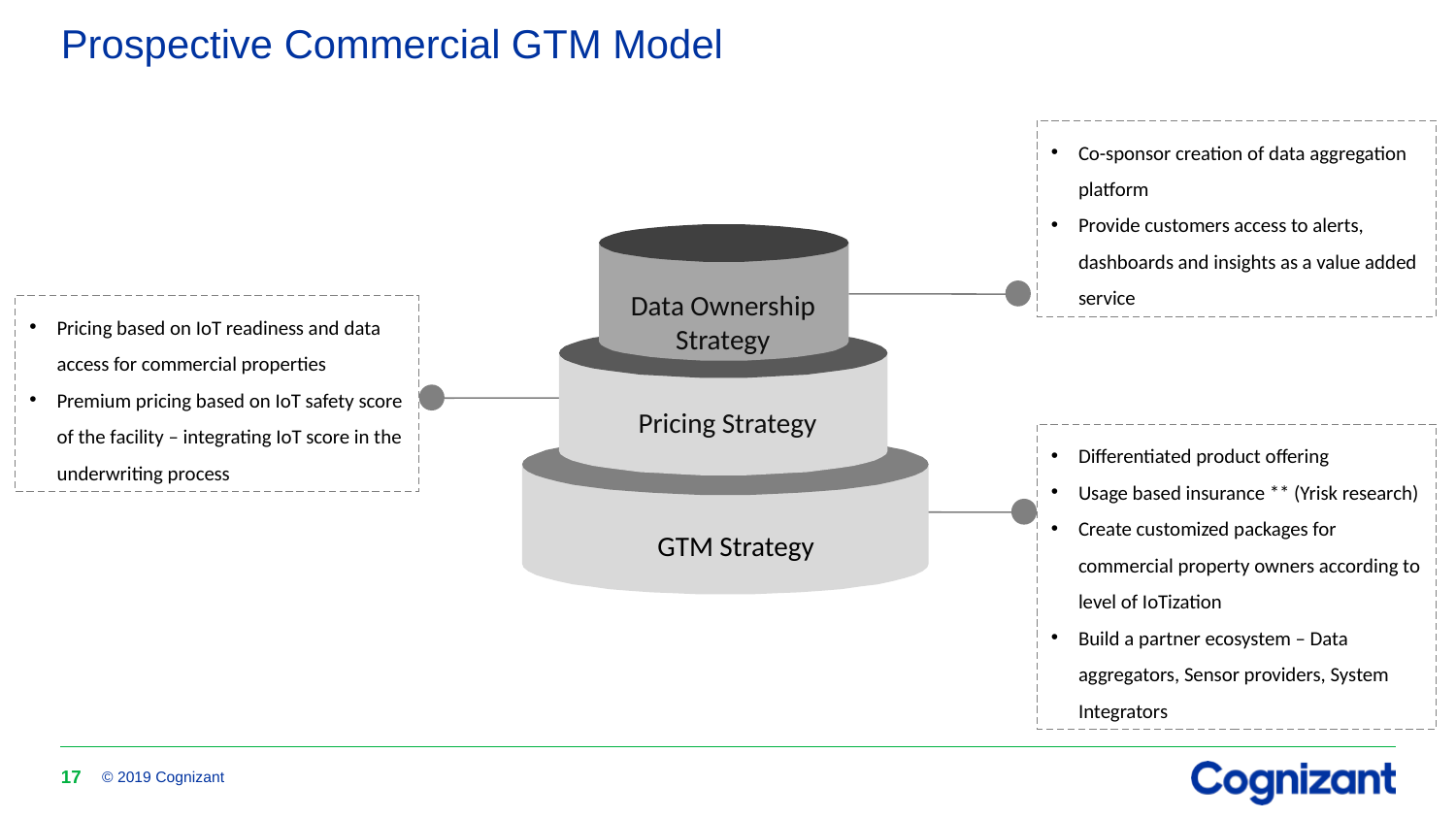

# Prospective Commercial GTM Model
Co-sponsor creation of data aggregation platform
Provide customers access to alerts, dashboards and insights as a value added service

Data Ownership Strategy
Pricing Strategy
GTM Strategy

Pricing based on IoT readiness and data access for commercial properties
Premium pricing based on IoT safety score of the facility – integrating IoT score in the underwriting process
Differentiated product offering
Usage based insurance ** (Yrisk research)
Create customized packages for commercial property owners according to level of IoTization
Build a partner ecosystem – Data aggregators, Sensor providers, System Integrators
17
© 2019 Cognizant